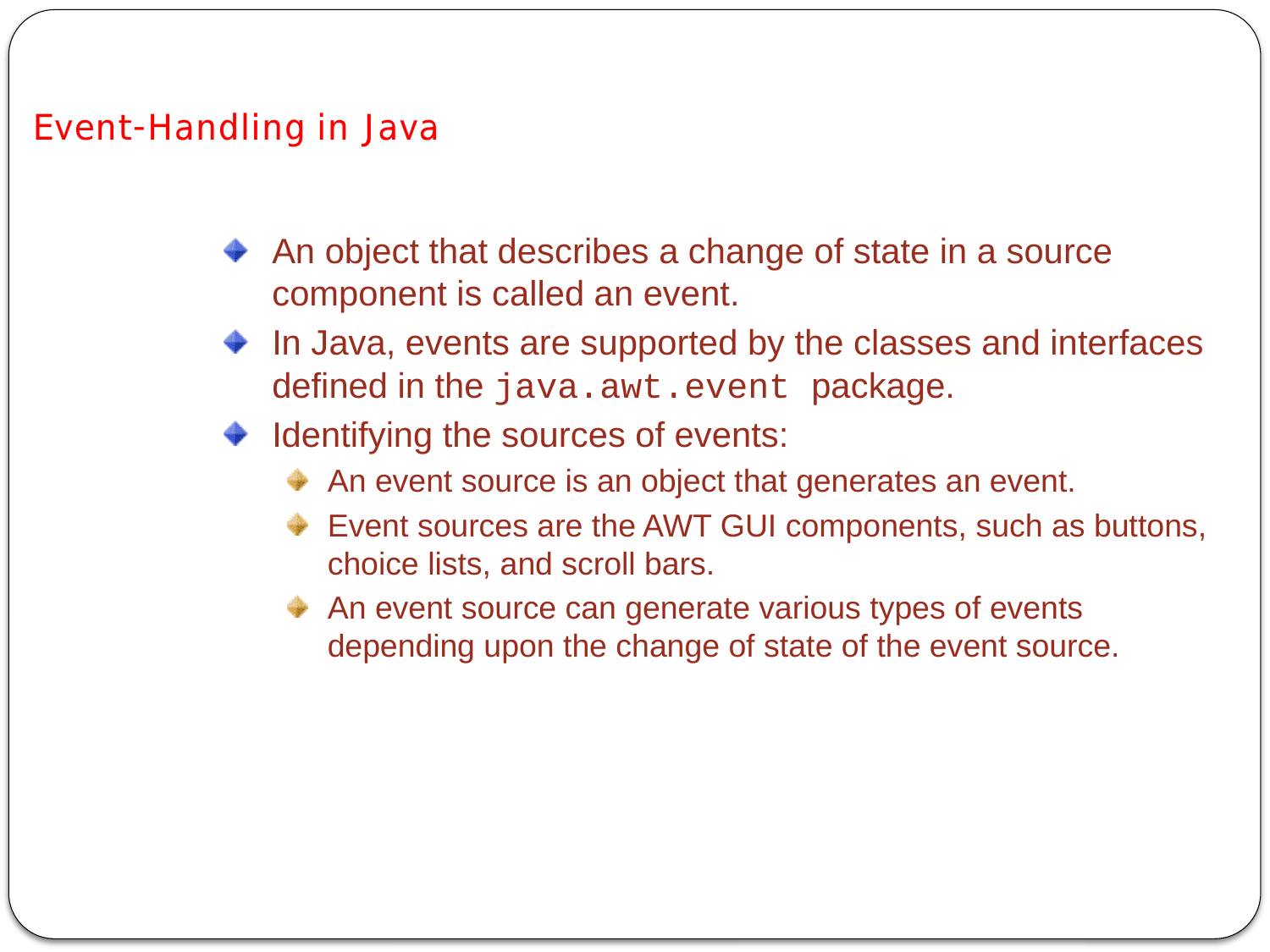

Event-Handling in Java
An object that describes a change of state in a source component is called an event.
In Java, events are supported by the classes and interfaces defined in the java.awt.event package.
Identifying the sources of events:
An event source is an object that generates an event.
Event sources are the AWT GUI components, such as buttons, choice lists, and scroll bars.
An event source can generate various types of events depending upon the change of state of the event source.